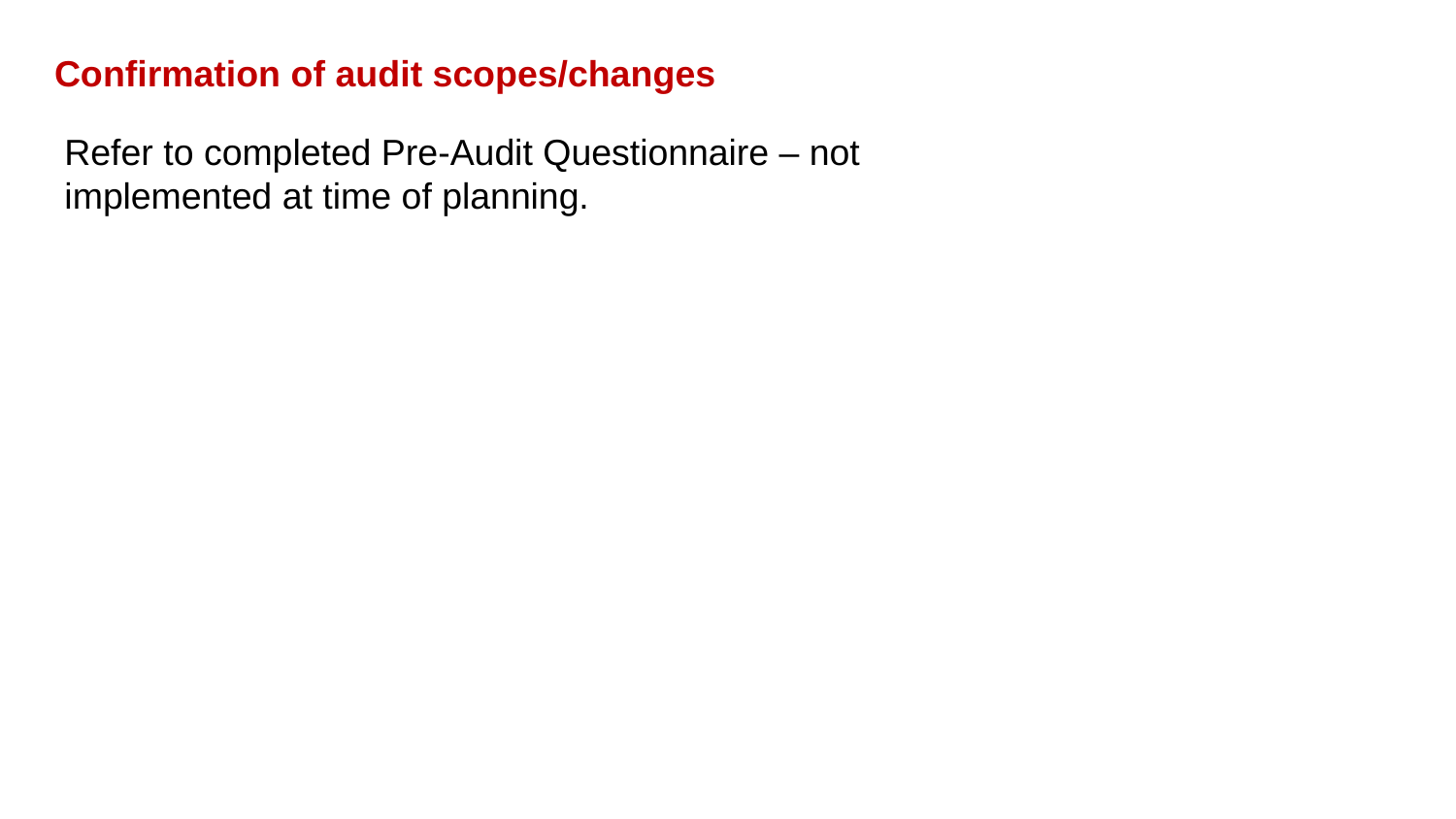

Confirmation of audit scopes/changes
Refer to completed Pre-Audit Questionnaire – not implemented at time of planning.